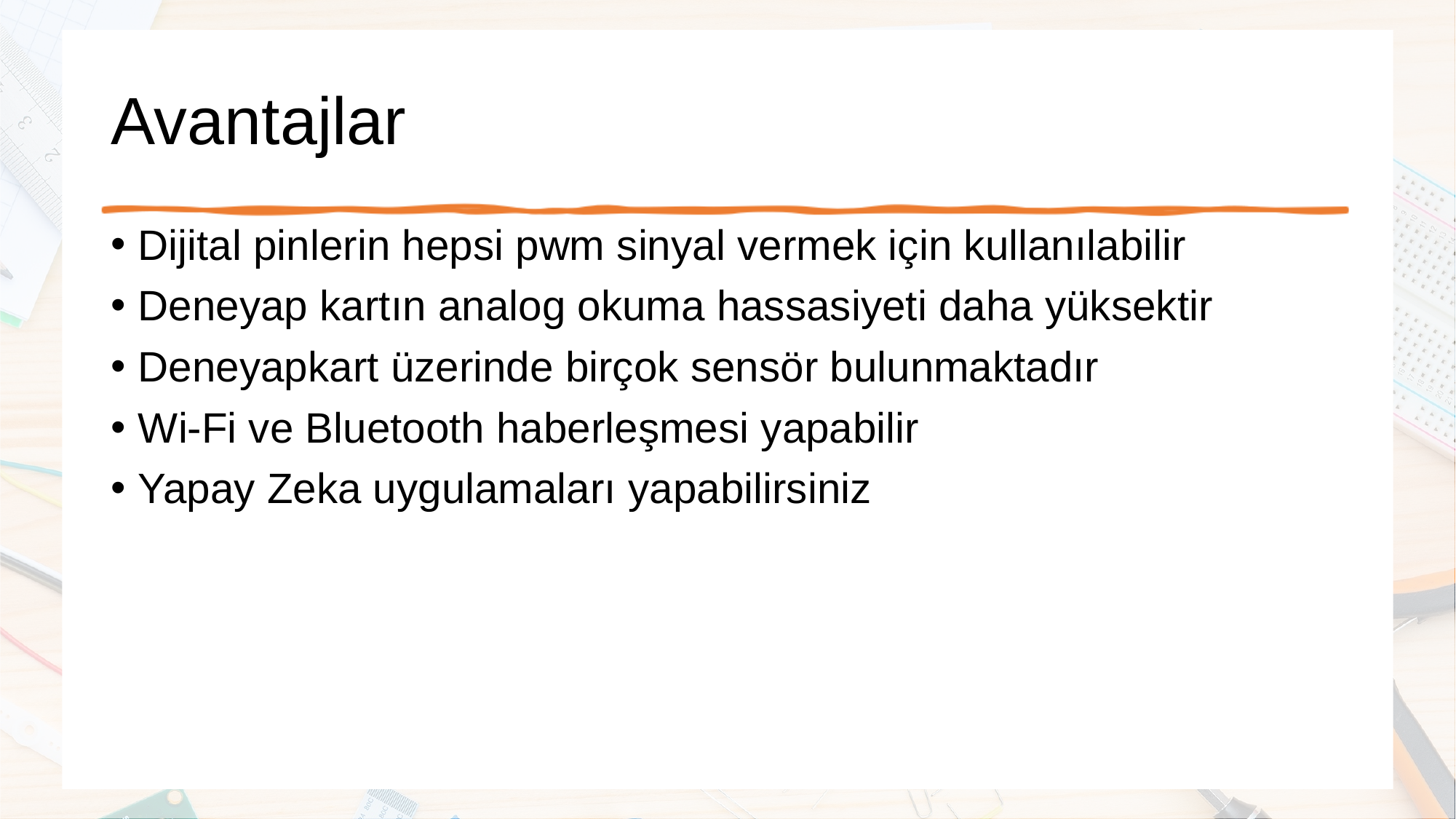

# Avantajlar
Dijital pinlerin hepsi pwm sinyal vermek için kullanılabilir
Deneyap kartın analog okuma hassasiyeti daha yüksektir
Deneyapkart üzerinde birçok sensör bulunmaktadır
Wi-Fi ve Bluetooth haberleşmesi yapabilir
Yapay Zeka uygulamaları yapabilirsiniz